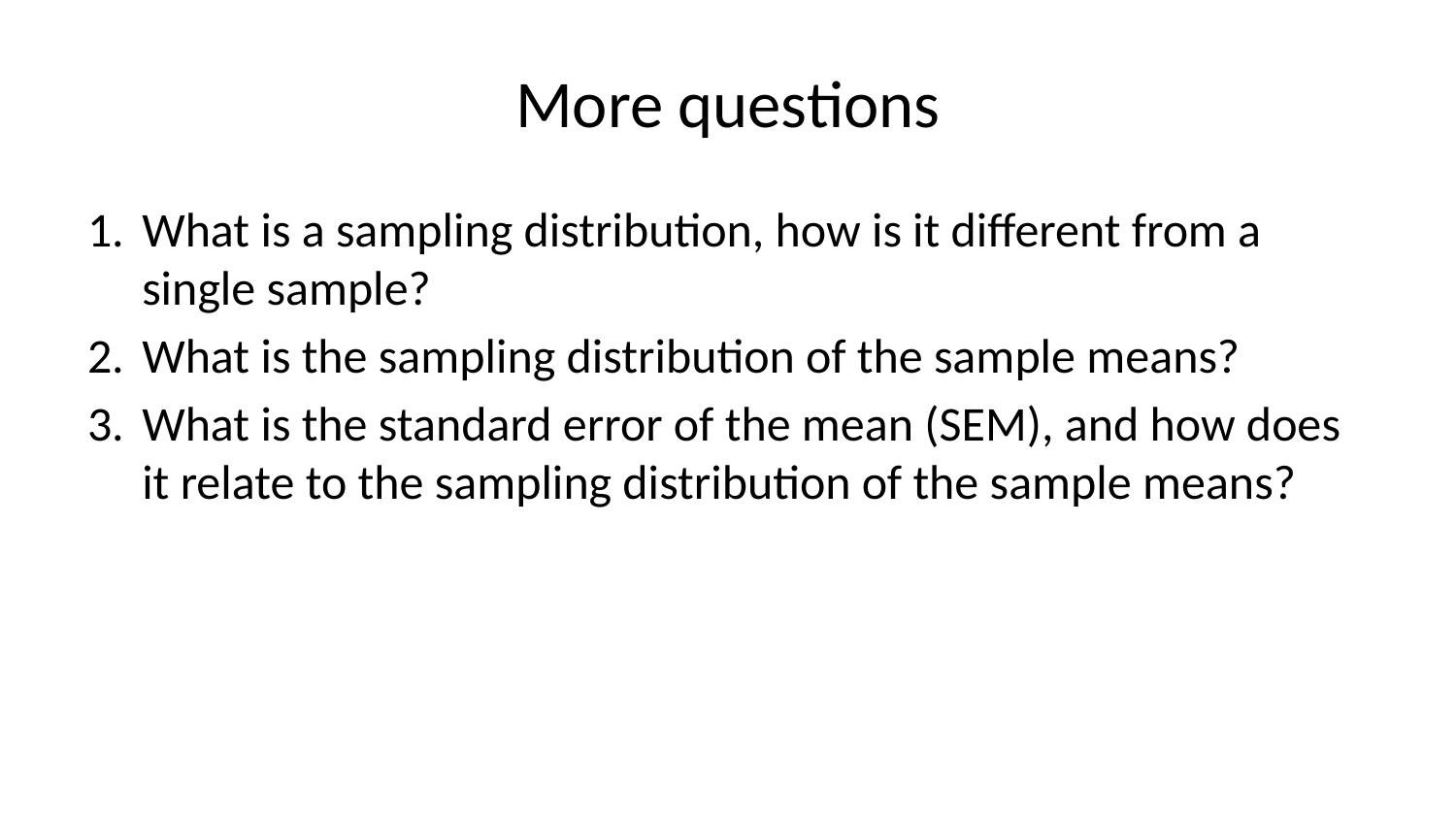

# More questions
What is a sampling distribution, how is it different from a single sample?
What is the sampling distribution of the sample means?
What is the standard error of the mean (SEM), and how does it relate to the sampling distribution of the sample means?